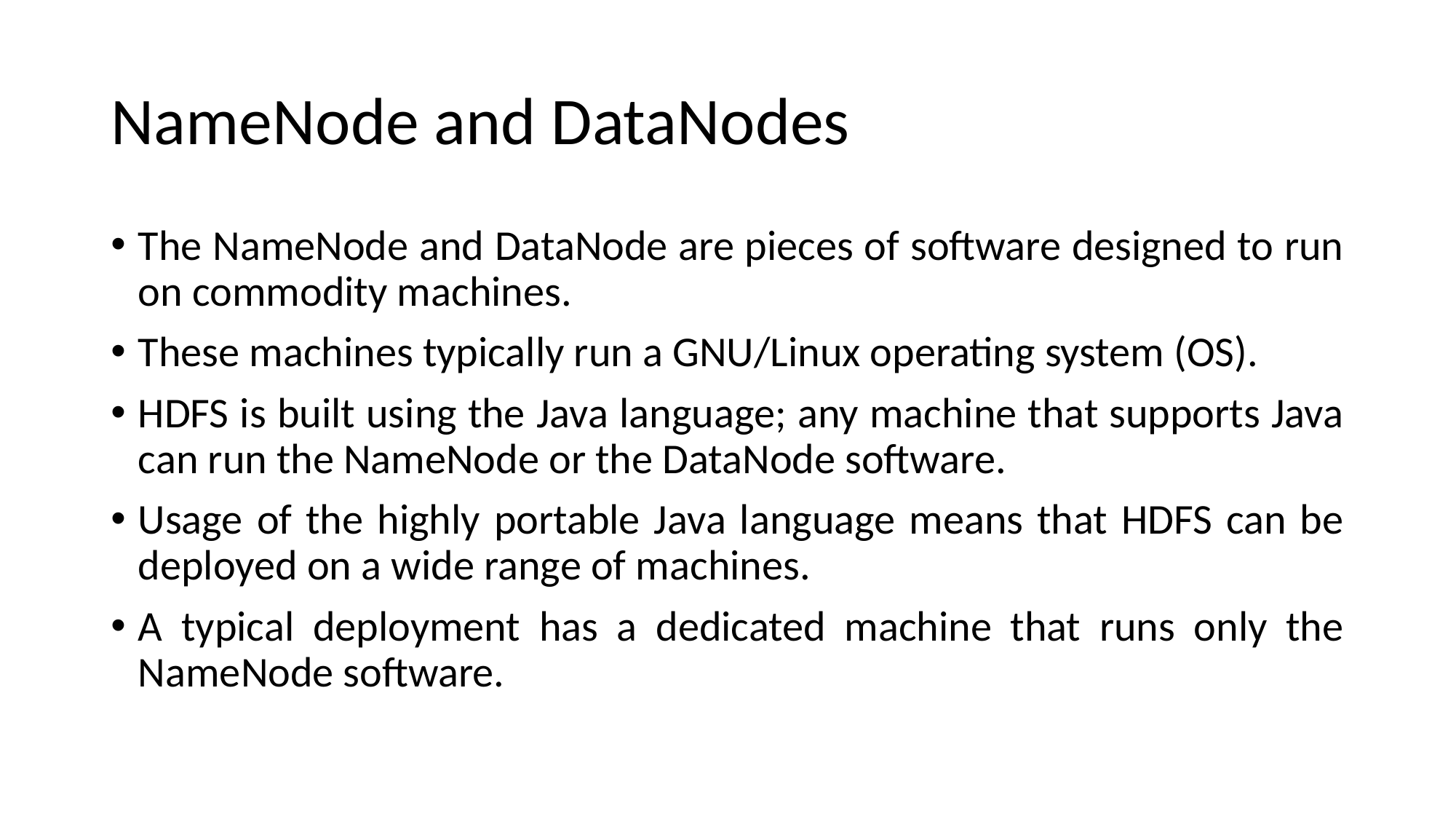

# NameNode and DataNodes
The NameNode and DataNode are pieces of software designed to run on commodity machines.
These machines typically run a GNU/Linux operating system (OS).
HDFS is built using the Java language; any machine that supports Java can run the NameNode or the DataNode software.
Usage of the highly portable Java language means that HDFS can be deployed on a wide range of machines.
A typical deployment has a dedicated machine that runs only the NameNode software.